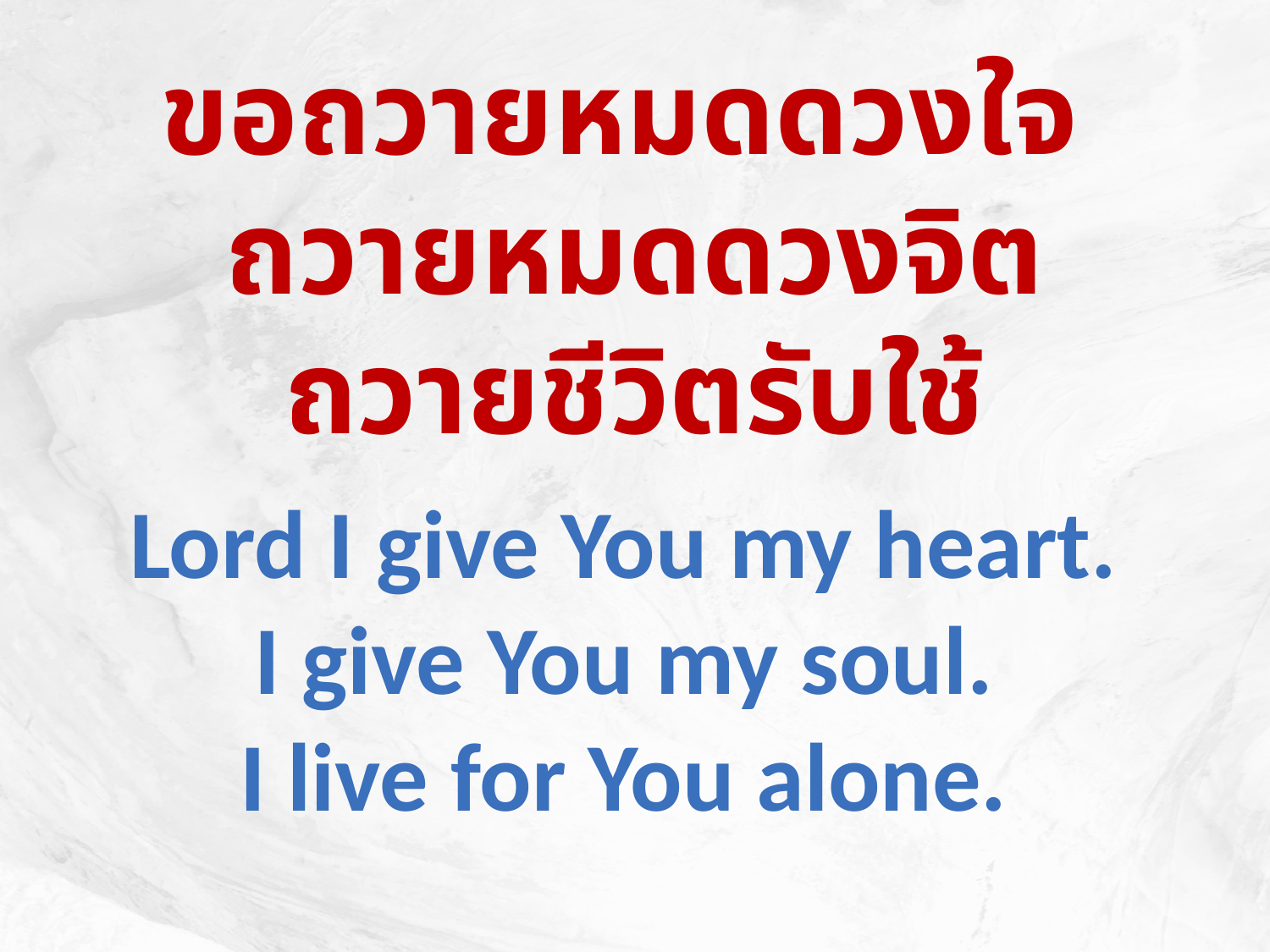

ขอถวายหมดดวงใจ
ถวายหมดดวงจิต
ถวายชีวิตรับใช้
Lord I give You my heart.
I give You my soul.
I live for You alone.